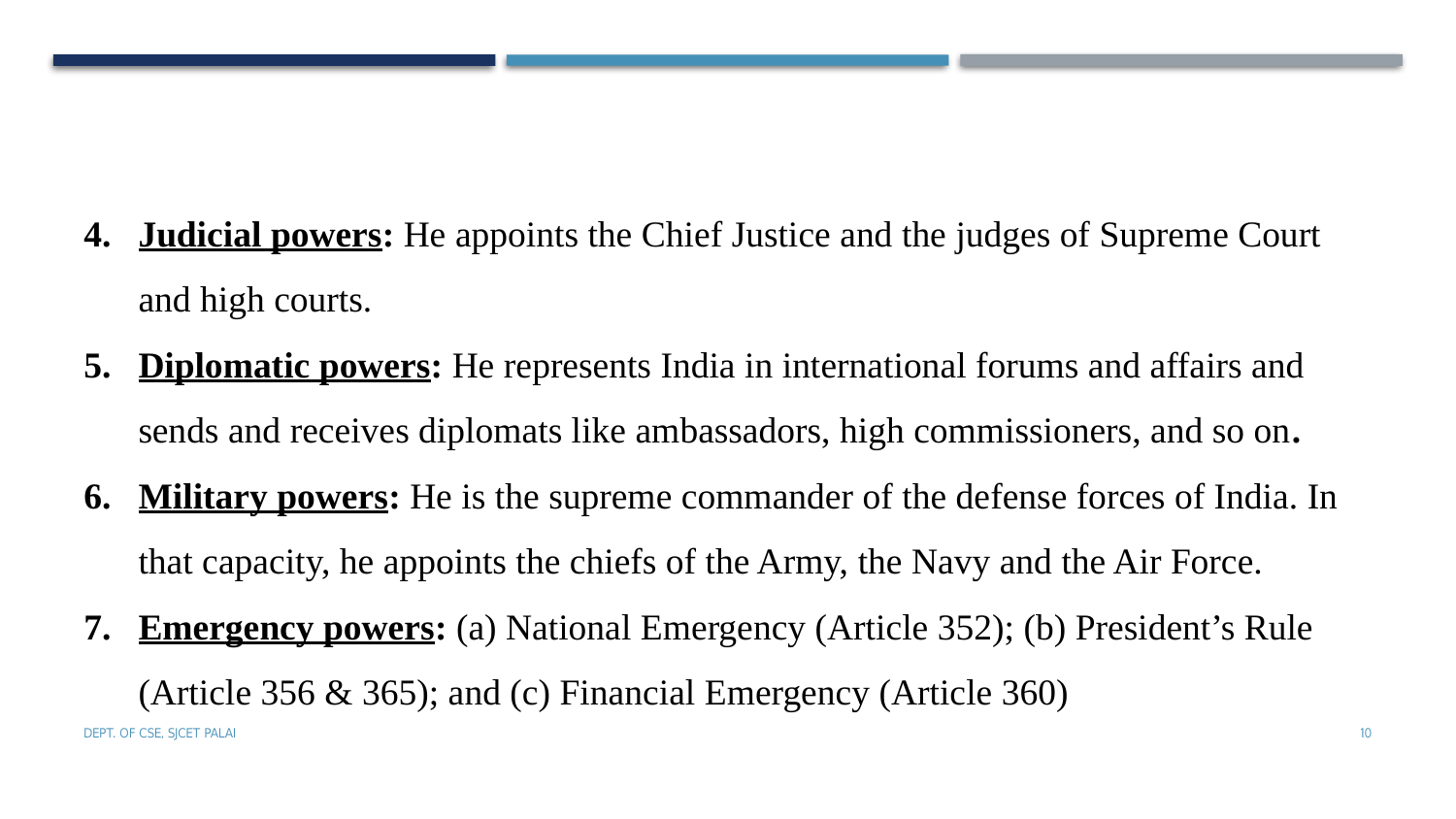

Judicial powers: He appoints the Chief Justice and the judges of Supreme Court and high courts.
Diplomatic powers: He represents India in international forums and affairs and sends and receives diplomats like ambassadors, high commissioners, and so on.
Military powers: He is the supreme commander of the defense forces of India. In that capacity, he appoints the chiefs of the Army, the Navy and the Air Force.
Emergency powers: (a) National Emergency (Article 352); (b) President’s Rule (Article 356 & 365); and (c) Financial Emergency (Article 360)
Dept. of CSE, SJCET Palai
10